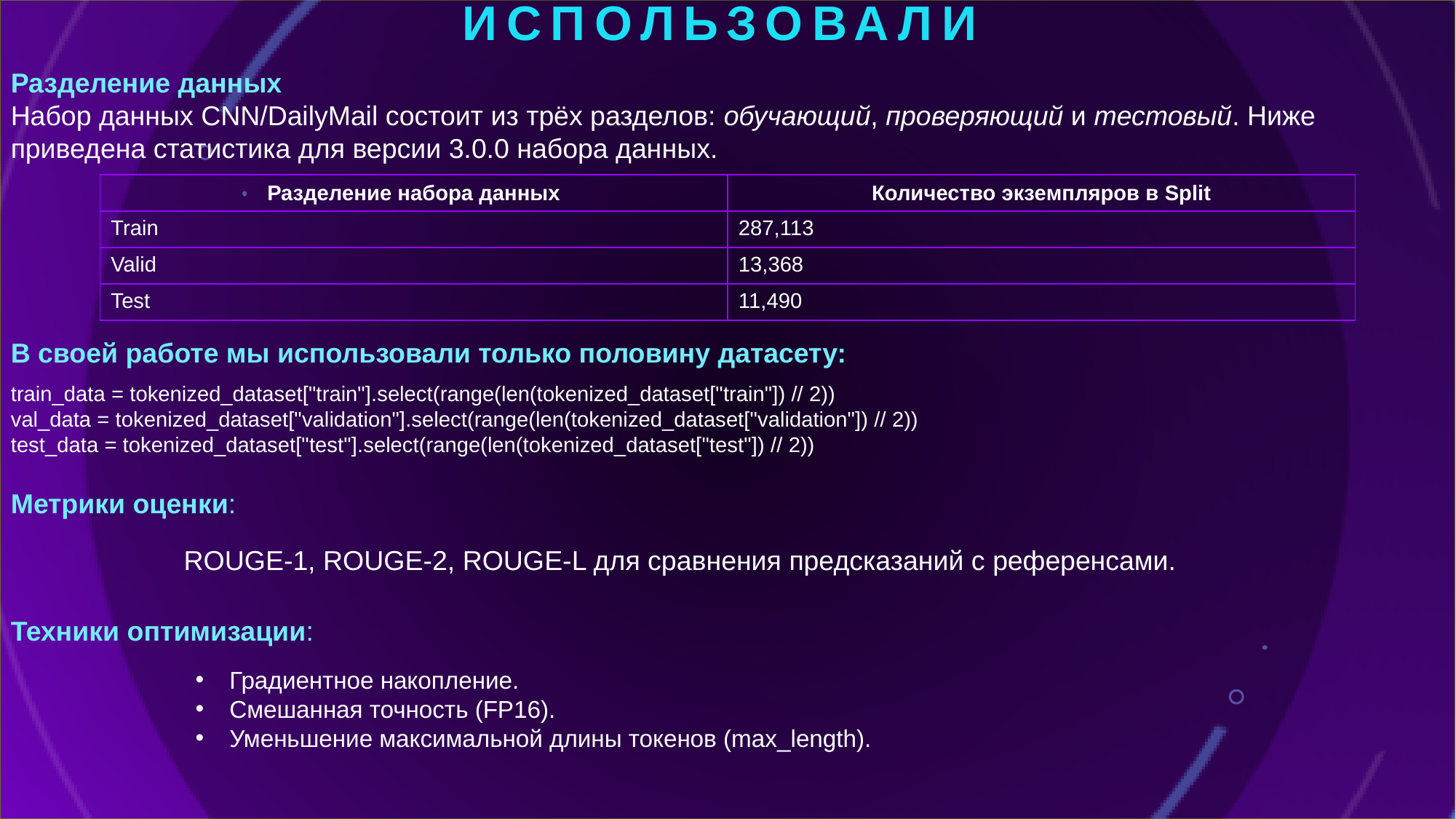

# Методы, которые мы использовали
Разделение данных
Набор данных CNN/DailyMail состоит из трёх разделов: обучающий, проверяющий и тестовый. Ниже приведена статистика для версии 3.0.0 набора данных.
| Разделение набора данных | Количество экземпляров в Split |
| --- | --- |
| Train | 287,113 |
| Valid | 13,368 |
| Test | 11,490 |
В своей работе мы использовали только половину датасету:
train_data = tokenized_dataset["train"].select(range(len(tokenized_dataset["train"]) // 2))
val_data = tokenized_dataset["validation"].select(range(len(tokenized_dataset["validation"]) // 2))
test_data = tokenized_dataset["test"].select(range(len(tokenized_dataset["test"]) // 2))
Метрики оценки:
ROUGE-1, ROUGE-2, ROUGE-L для сравнения предсказаний с референсами.
Техники оптимизации:
Градиентное накопление.
Смешанная точность (FP16).
Уменьшение максимальной длины токенов (max_length).